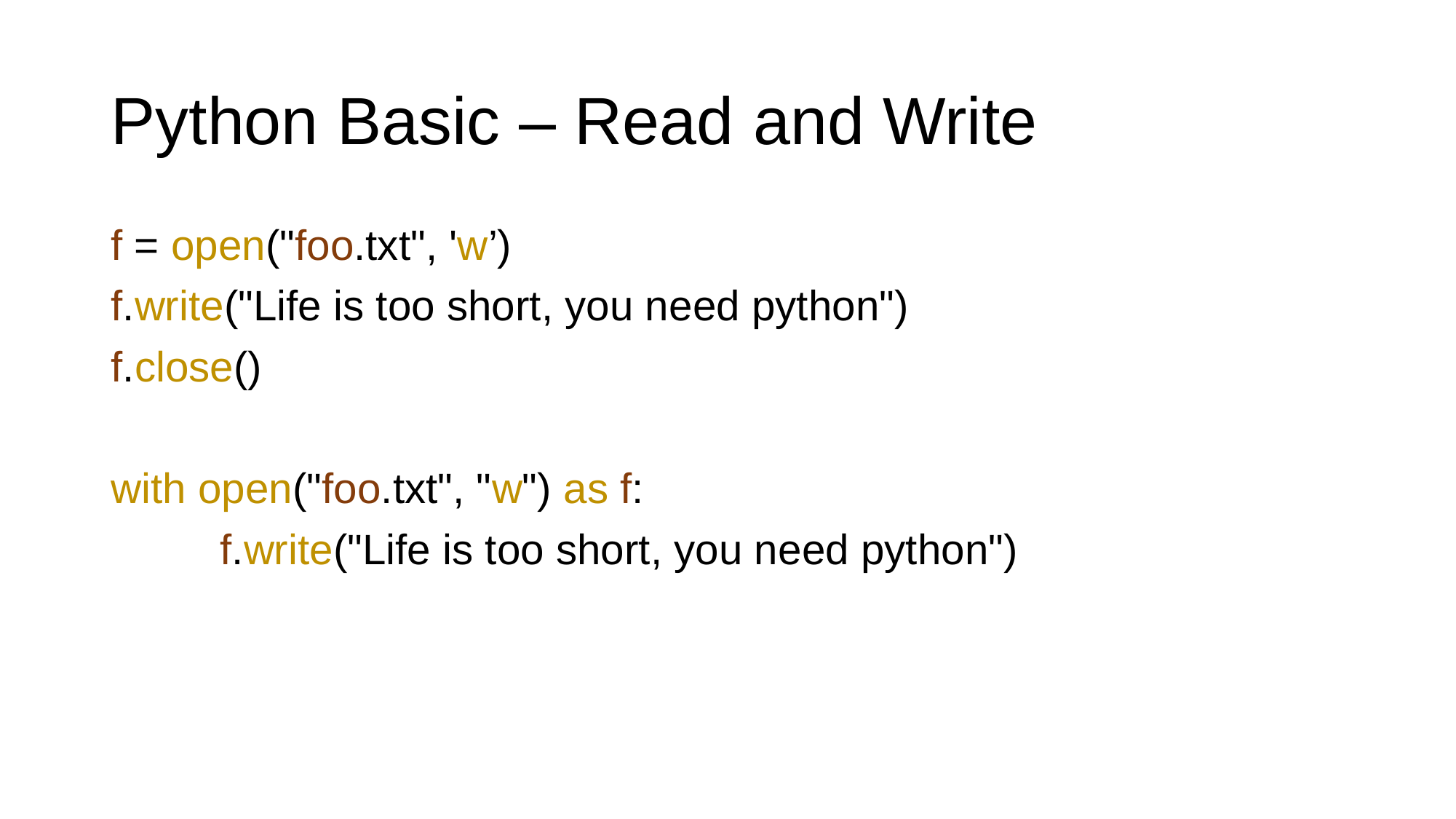

# Python Basic – Read and Write
f = open("foo.txt", 'w’)
f.write("Life is too short, you need python")
f.close()

with open("foo.txt", "w") as f:
	f.write("Life is too short, you need python")